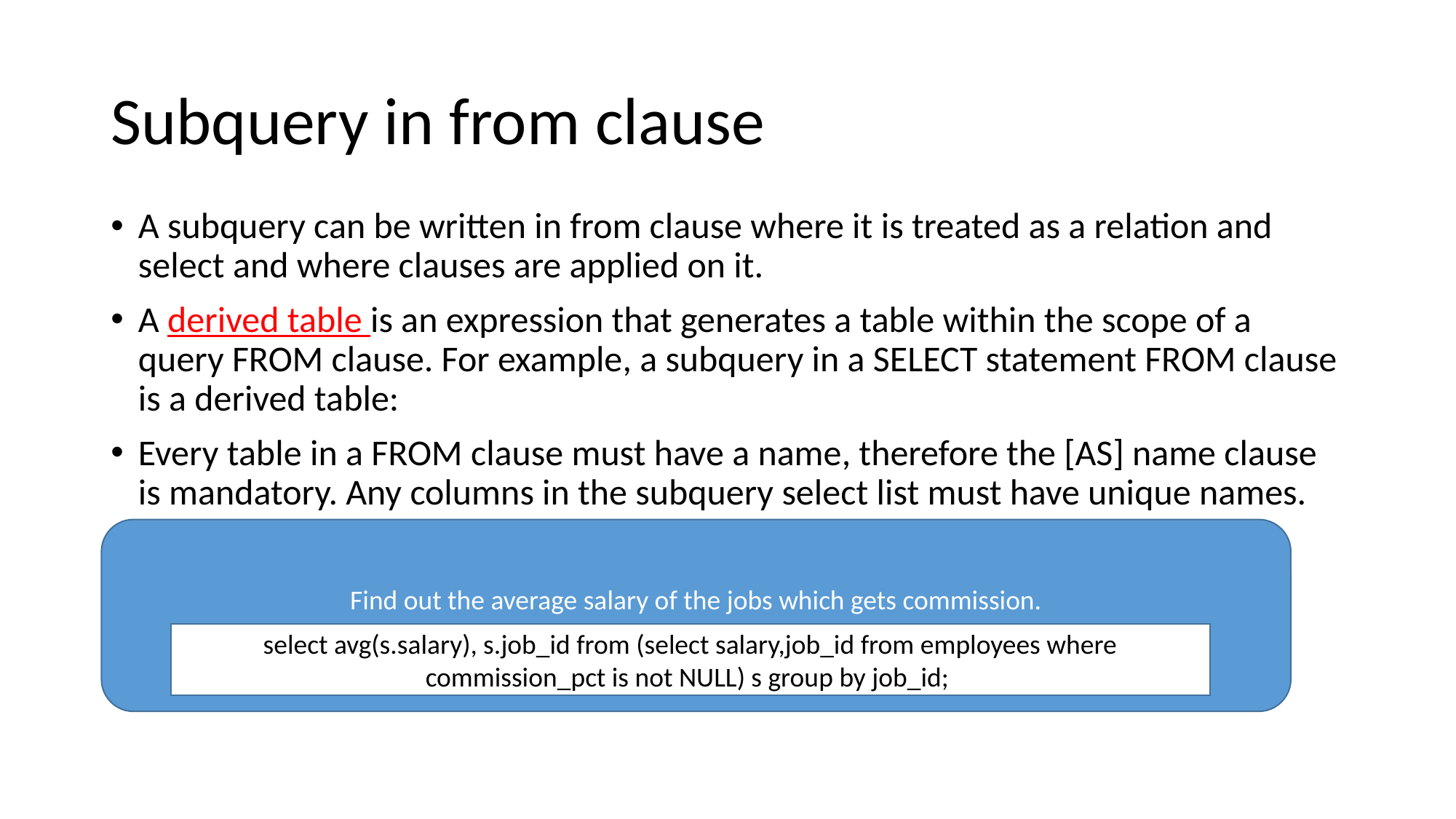

# Subquery in from clause
A subquery can be written in from clause where it is treated as a relation and select and where clauses are applied on it.
A derived table is an expression that generates a table within the scope of a query FROM clause. For example, a subquery in a SELECT statement FROM clause is a derived table:
Every table in a FROM clause must have a name, therefore the [AS] name clause is mandatory. Any columns in the subquery select list must have unique names.
Find out the average salary of the jobs which gets commission.

select avg(s.salary), s.job_id from (select salary,job_id from employees where commission_pct is not NULL) s group by job_id;